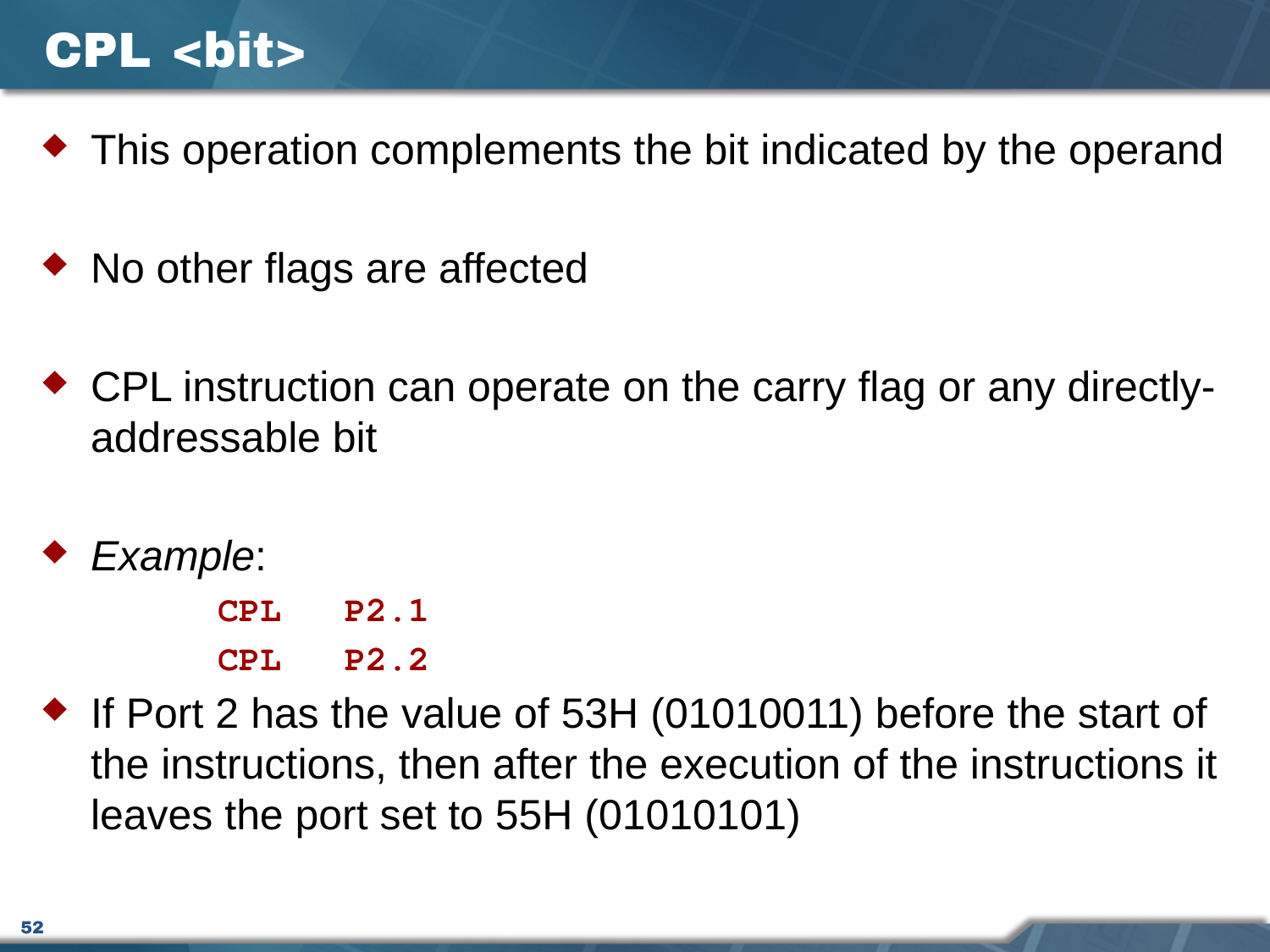

# CPL	<bit>
This operation complements the bit indicated by the operand

No other flags are affected

CPL instruction can operate on the carry flag or any directly-addressable bit

Example:
		CPL	P2.1
		CPL	P2.2
If Port 2 has the value of 53H (01010011) before the start of the instructions, then after the execution of the instructions it leaves the port set to 55H (01010101)